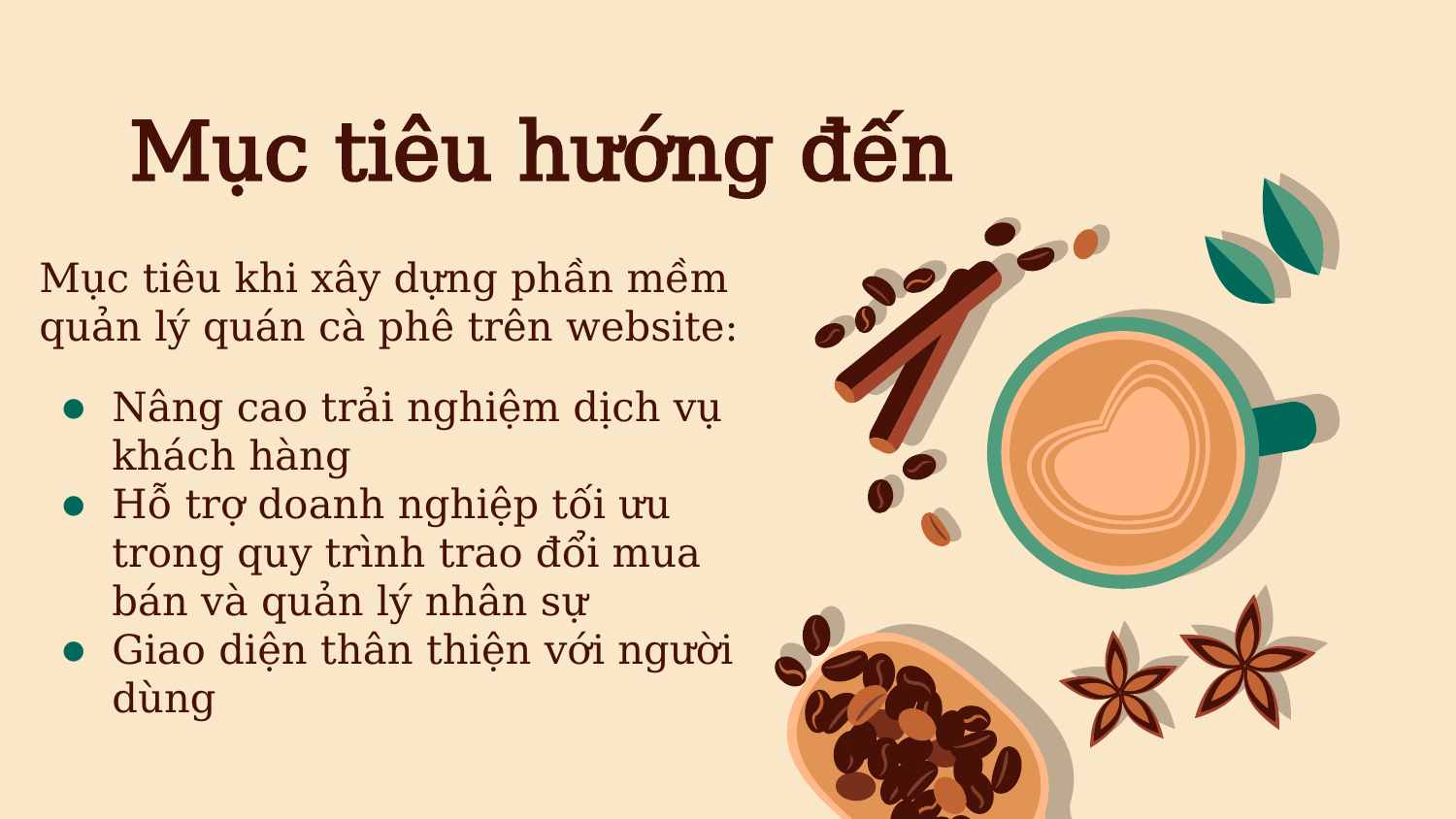

# Mục tiêu hướng đến

Mục tiêu khi xây dựng phần mềm quản lý quán cà phê trên website:
Nâng cao trải nghiệm dịch vụ khách hàng
Hỗ trợ doanh nghiệp tối ưu trong quy trình trao đổi mua bán và quản lý nhân sự
Giao diện thân thiện với người dùng